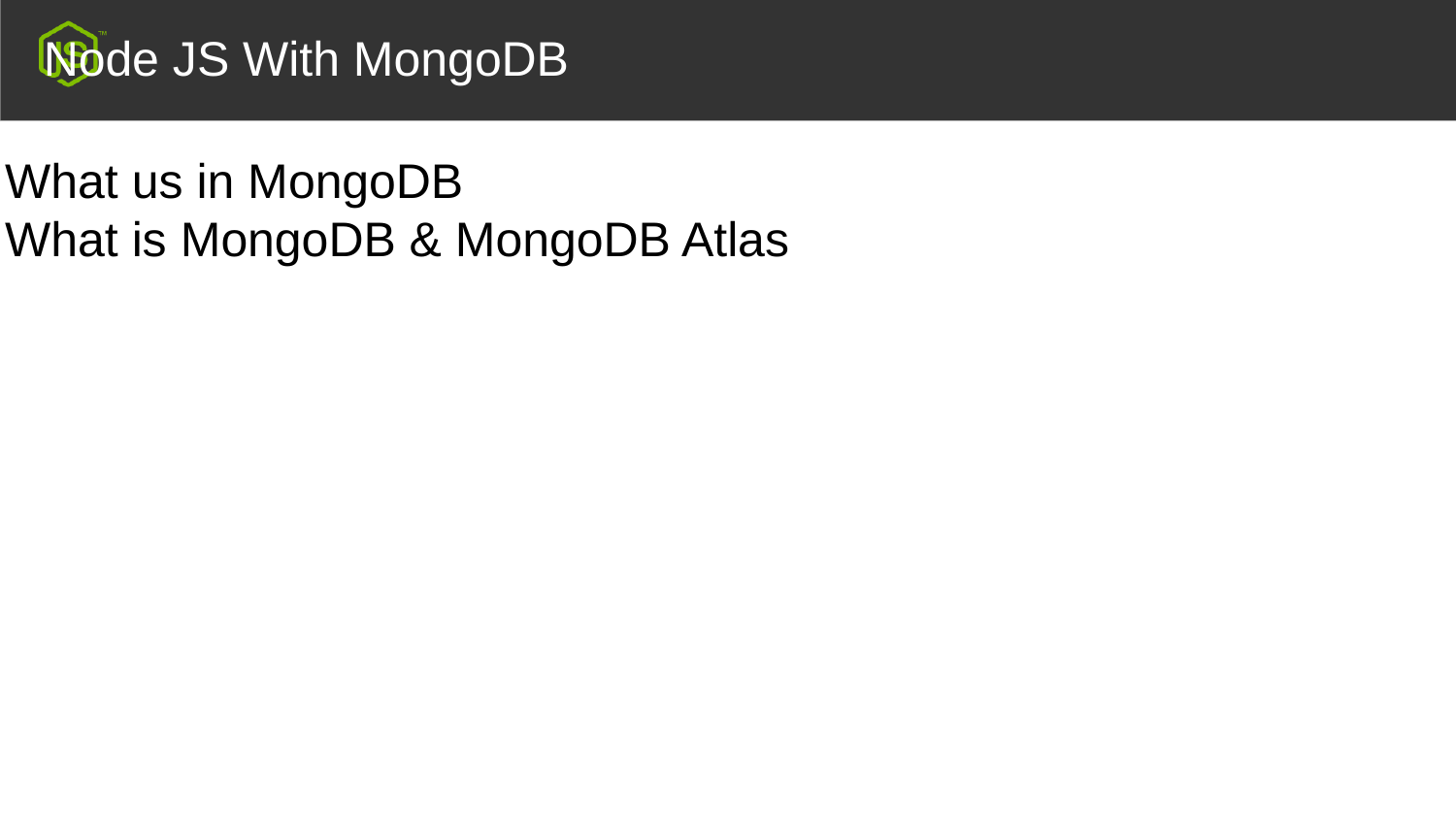

Node JS With MongoDB
What us in MongoDB
What is MongoDB & MongoDB Atlas